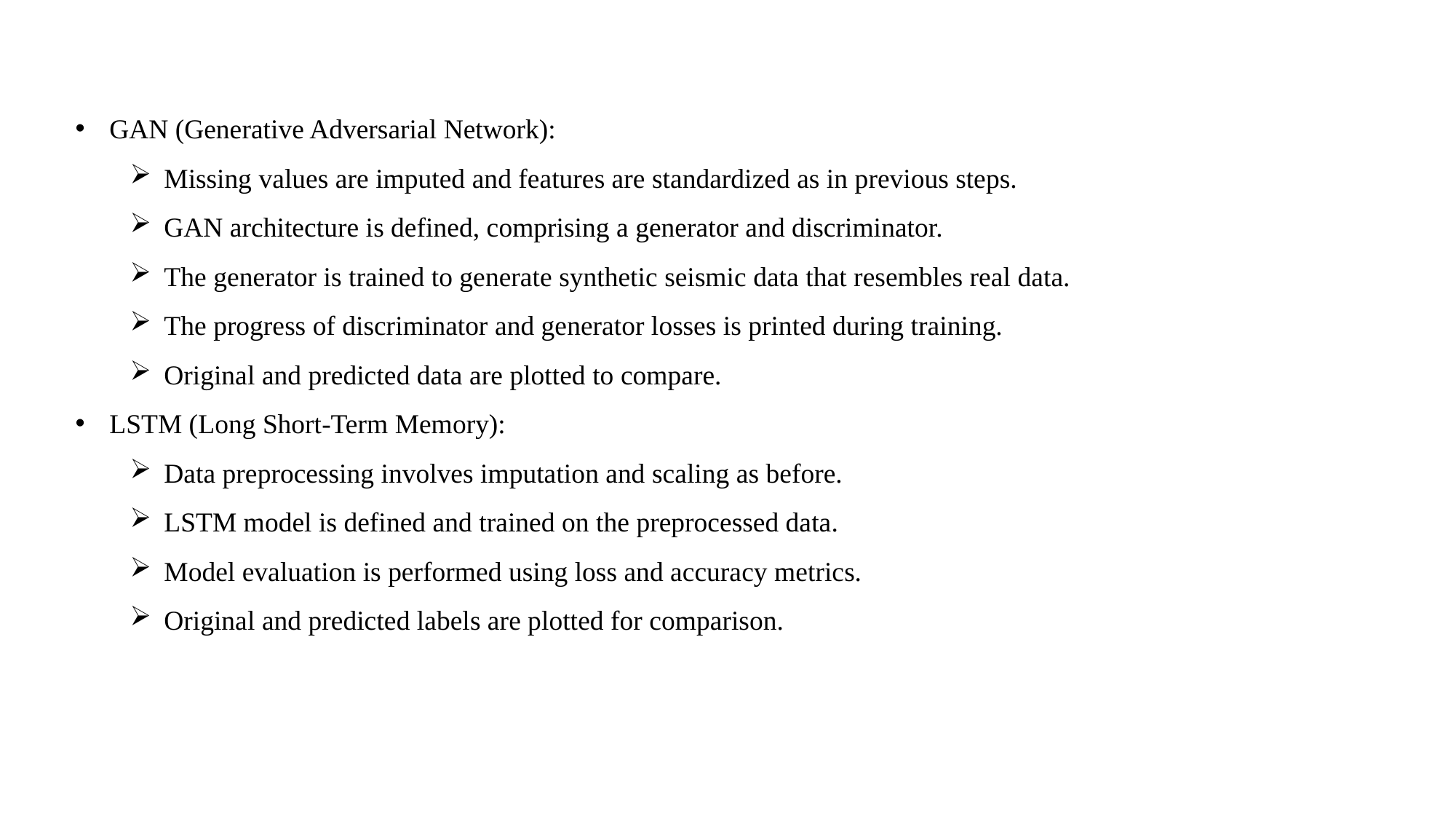

GAN (Generative Adversarial Network):
Missing values are imputed and features are standardized as in previous steps.
GAN architecture is defined, comprising a generator and discriminator.
The generator is trained to generate synthetic seismic data that resembles real data.
The progress of discriminator and generator losses is printed during training.
Original and predicted data are plotted to compare.
LSTM (Long Short-Term Memory):
Data preprocessing involves imputation and scaling as before.
LSTM model is defined and trained on the preprocessed data.
Model evaluation is performed using loss and accuracy metrics.
Original and predicted labels are plotted for comparison.